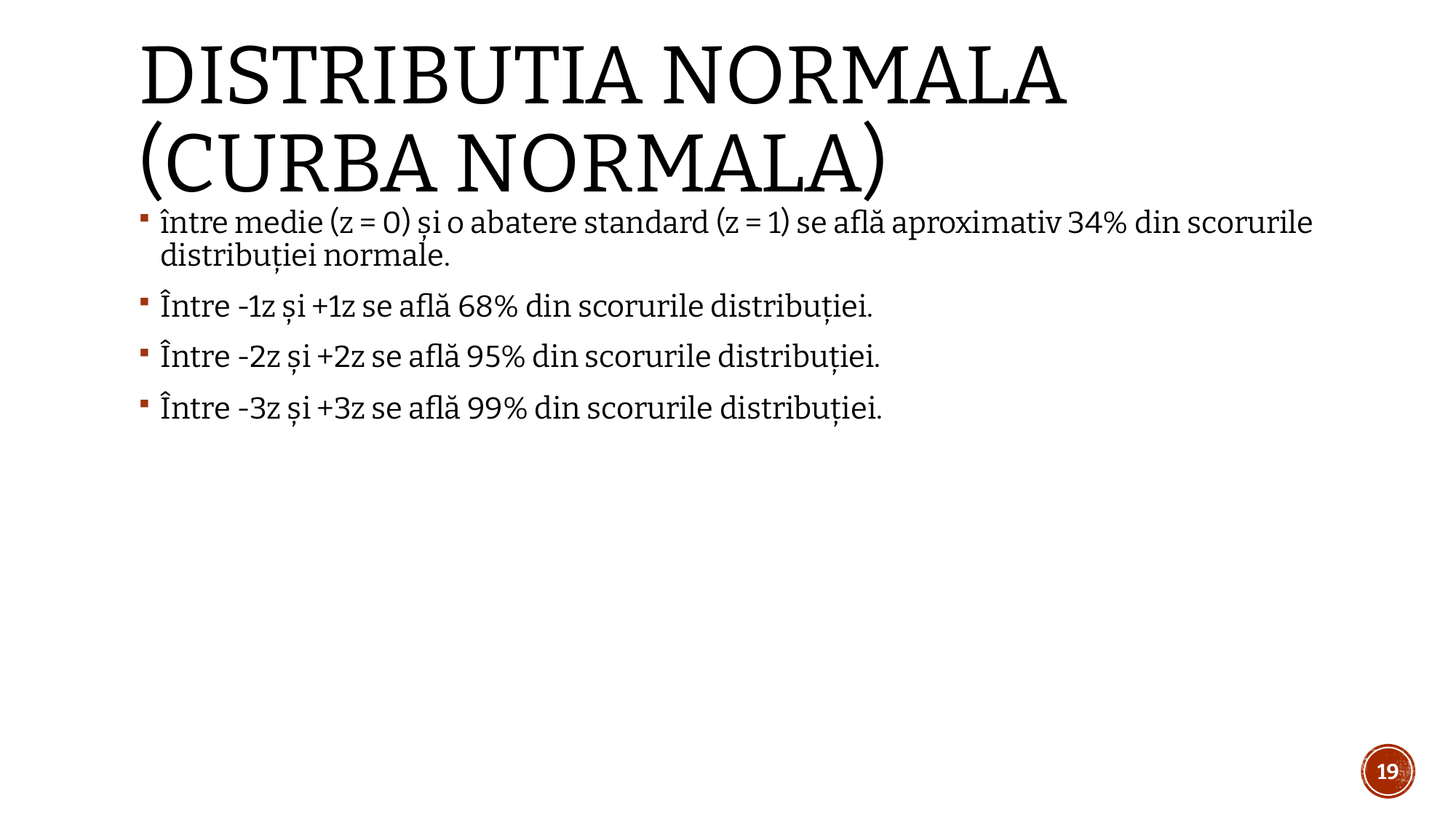

# Distributia normala (Curba normala)
între medie (z = 0) și o abatere standard (z = 1) se află aproximativ 34% din scorurile distribuției normale.
Între -1z și +1z se află 68% din scorurile distribuției.
Între -2z și +2z se află 95% din scorurile distribuției.
Între -3z și +3z se află 99% din scorurile distribuției.
19